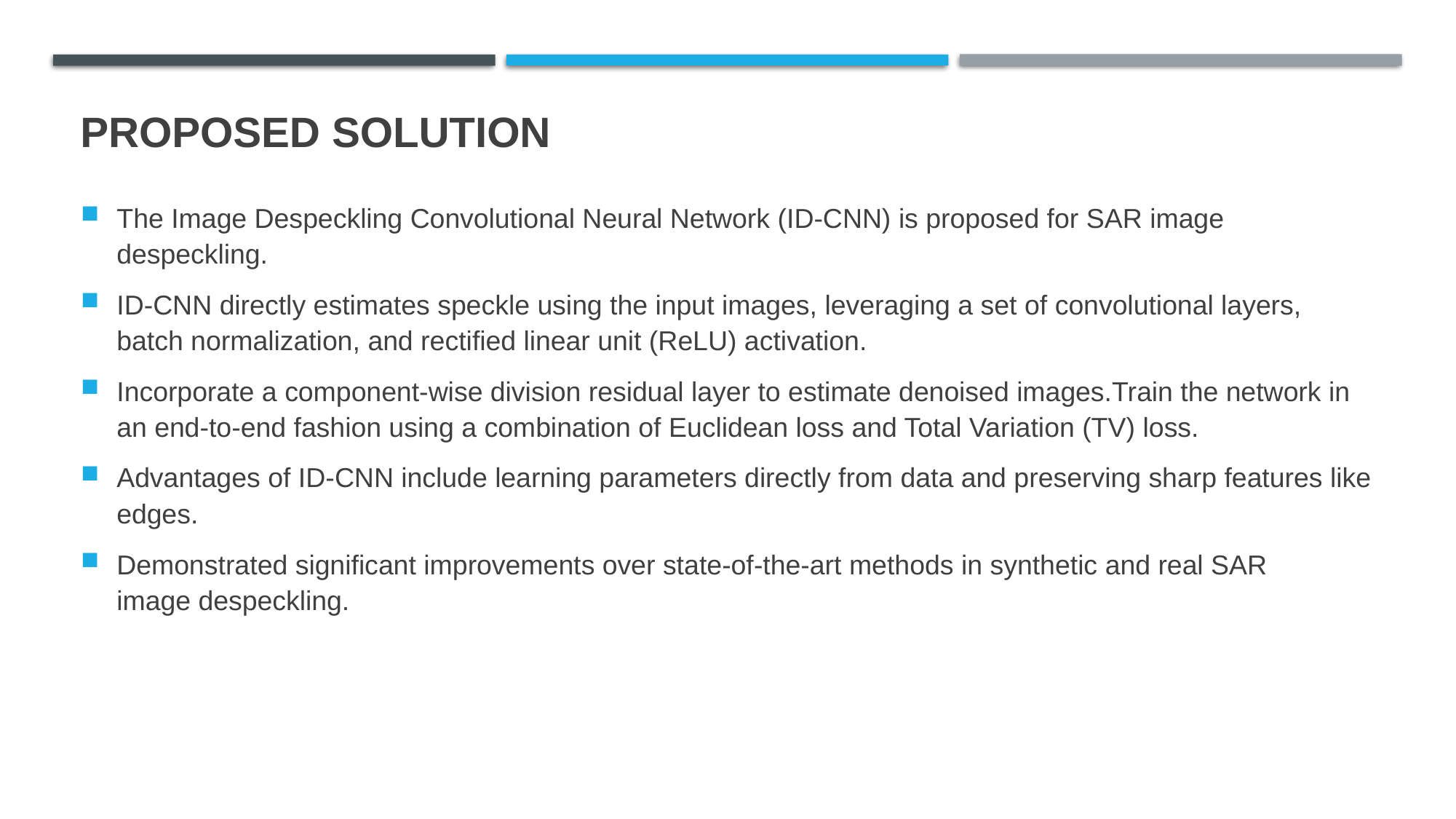

# Proposed Solution
The Image Despeckling Convolutional Neural Network (ID-CNN) is proposed for SAR image despeckling.
ID-CNN directly estimates speckle using the input images, leveraging a set of convolutional layers, batch normalization, and rectified linear unit (ReLU) activation.
Incorporate a component-wise division residual layer to estimate denoised images.Train the network in an end-to-end fashion using a combination of Euclidean loss and Total Variation (TV) loss.
Advantages of ID-CNN include learning parameters directly from data and preserving sharp features like edges.
Demonstrated significant improvements over state-of-the-art methods in synthetic and real SAR image despeckling.